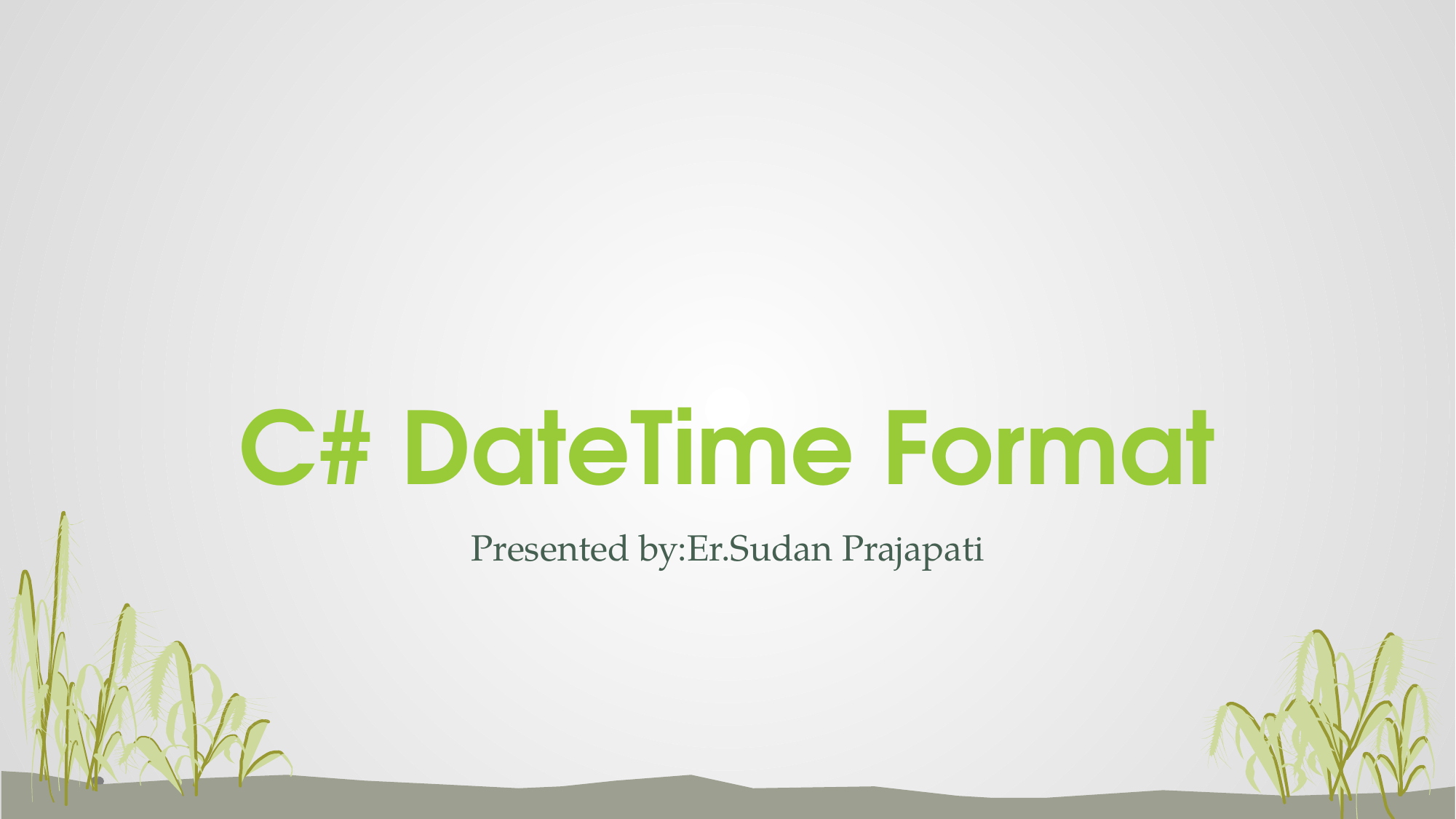

# C# DateTime Format
Presented by:Er.Sudan Prajapati